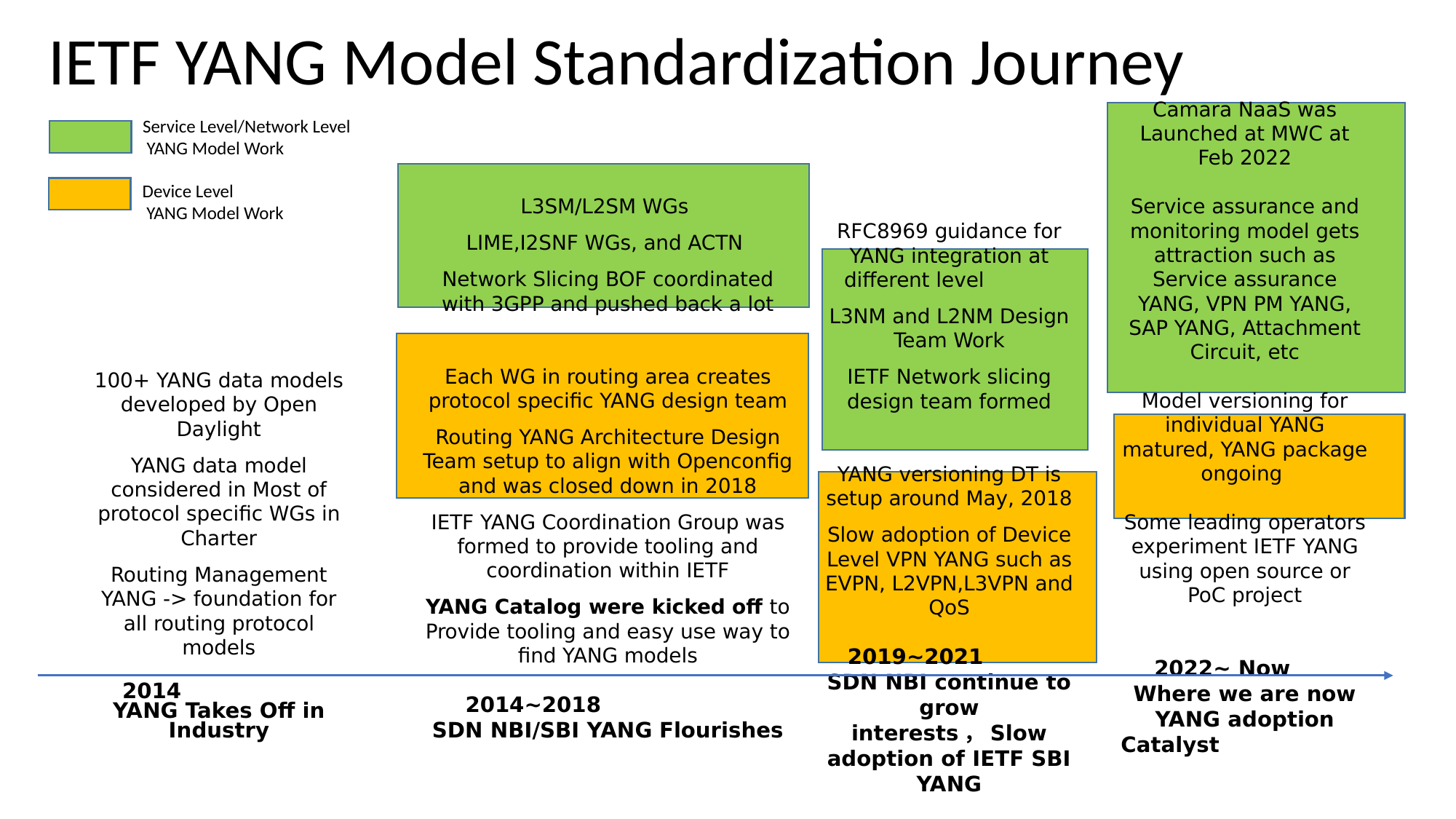

# IETF YANG Model Standardization Journey

Camara NaaS was Launched at MWC at Feb 2022

Service assurance and monitoring model gets attraction such as Service assurance YANG, VPN PM YANG, SAP YANG, Attachment Circuit, etc

Model versioning for individual YANG matured, YANG package ongoing

Some leading operators experiment IETF YANG using open source or PoC project

2022~ Now       Where we are now YANG adoption Catalyst
L3SM/L2SM WGs
LIME,I2SNF WGs, and ACTN
Network Slicing BOF coordinated with 3GPP and pushed back a lot

Each WG in routing area creates protocol specific YANG design team
Routing YANG Architecture Design Team setup to align with Openconfig and was closed down in 2018
IETF YANG Coordination Group was formed to provide tooling and coordination within IETF
YANG Catalog were kicked off to Provide tooling and easy use way to find YANG models
   2014~2018                        SDN NBI/SBI YANG Flourishes
RFC8969 guidance for YANG integration at different level
L3NM and L2NM Design Team Work
IETF Network slicing design team formed

YANG versioning DT is setup around May, 2018
Slow adoption of Device Level VPN YANG such as EVPN, L2VPN,L3VPN and QoS
2019~2021          SDN NBI continue to grow interests，Slow adoption of IETF SBI YANG
100+ YANG data models developed by Open Daylight
YANG data model considered in Most of protocol specific WGs in Charter
Routing Management YANG -> foundation for all routing protocol models
2014                   YANG Takes Off in Industry
Service Level/Network Level
 YANG Model Work

Device Level
 YANG Model Work